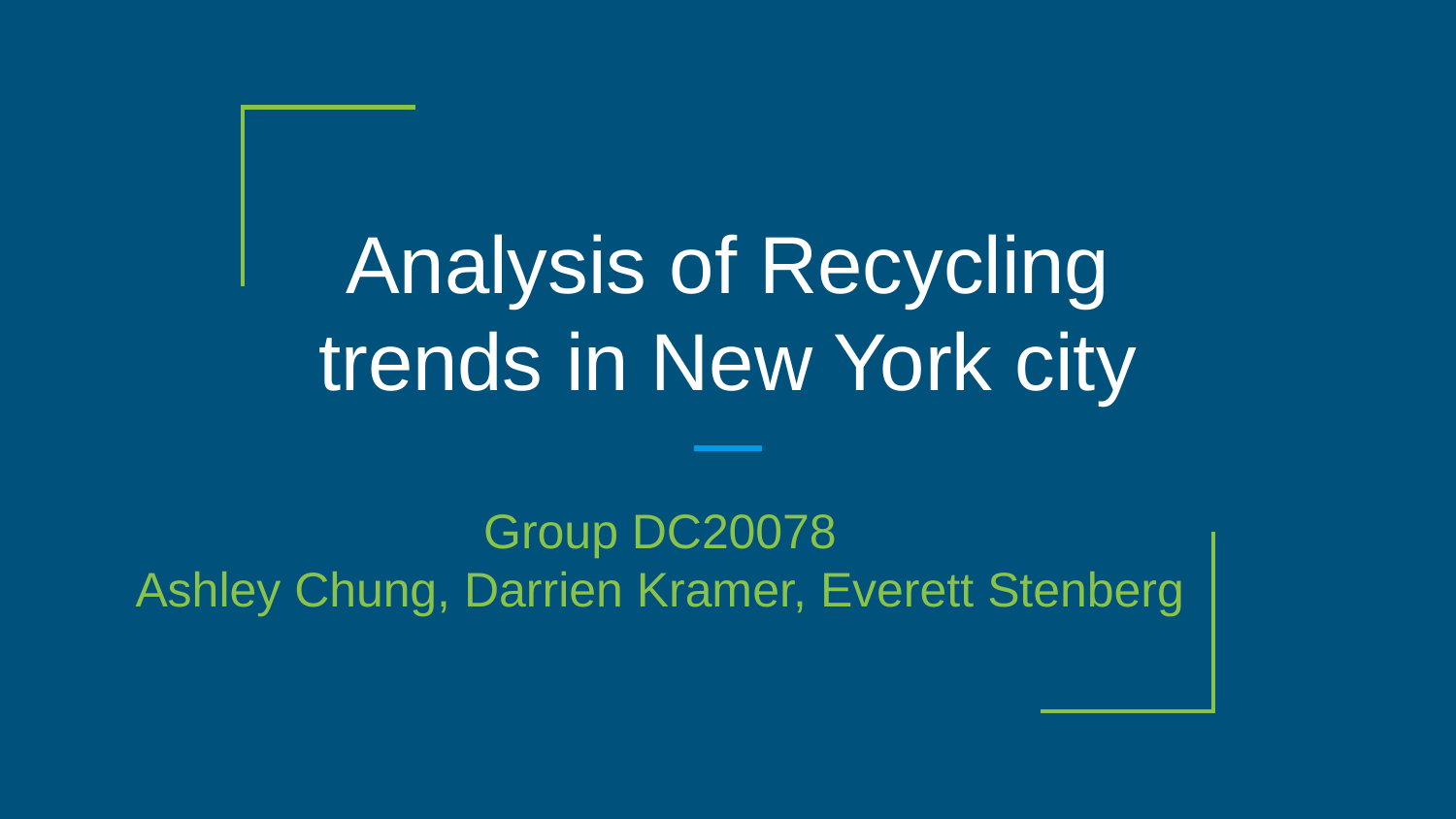

# Analysis of Recycling trends in New York city
Group DC20078
Ashley Chung, Darrien Kramer, Everett Stenberg